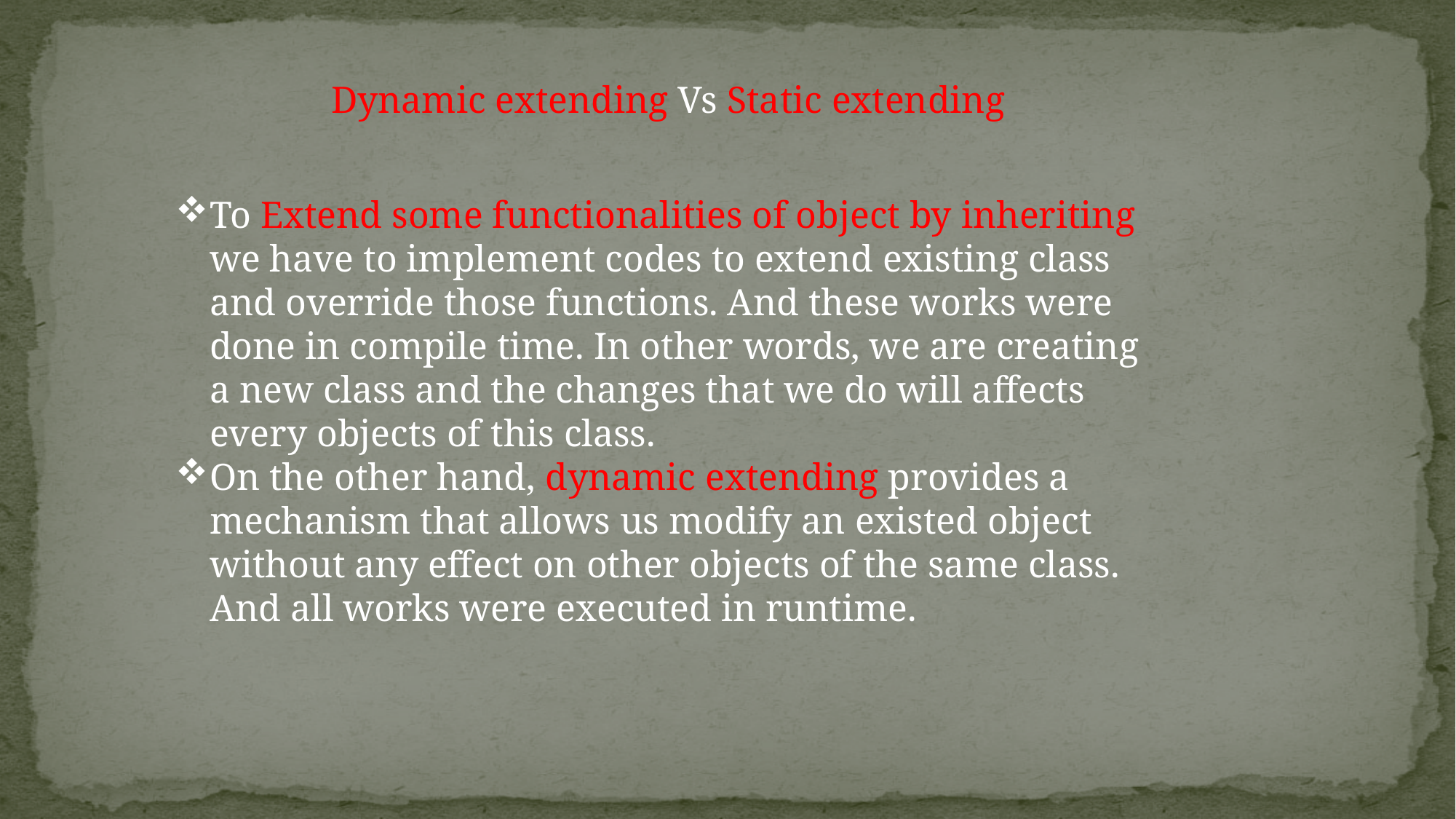

Dynamic extending Vs Static extending
To Extend some functionalities of object by inheriting we have to implement codes to extend existing class and override those functions. And these works were done in compile time. In other words, we are creating a new class and the changes that we do will affects every objects of this class.
On the other hand, dynamic extending provides a mechanism that allows us modify an existed object without any effect on other objects of the same class. And all works were executed in runtime.